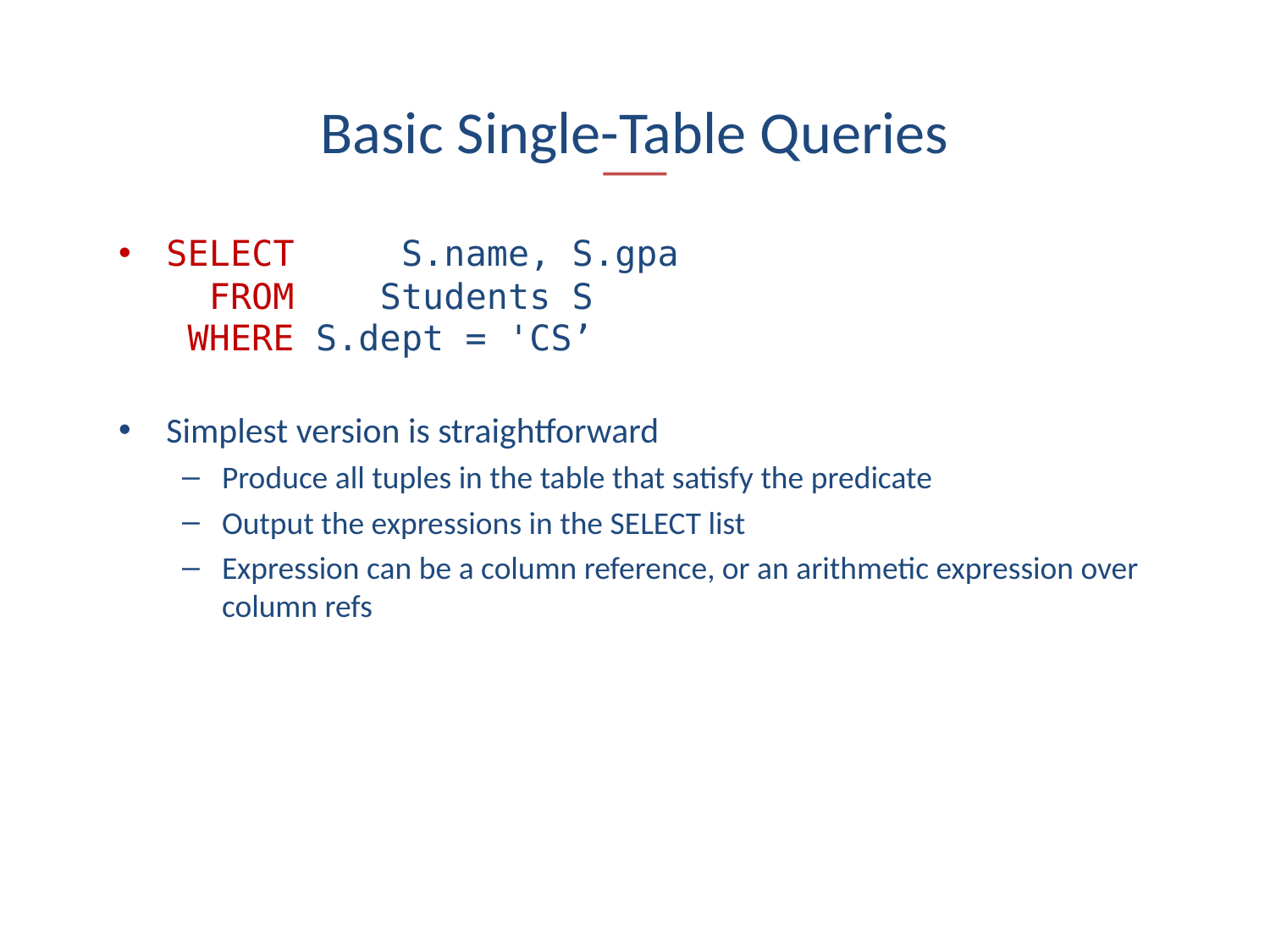

30
# Basic Single-Table Queries

SELECT     S.name, S.gpa
  FROM    Students S
 WHERE S.dept = 'CS’
Simplest version is straightforward
Produce all tuples in the table that satisfy the predicate
Output the expressions in the SELECT list
Expression can be a column reference, or an arithmetic expression over column refs